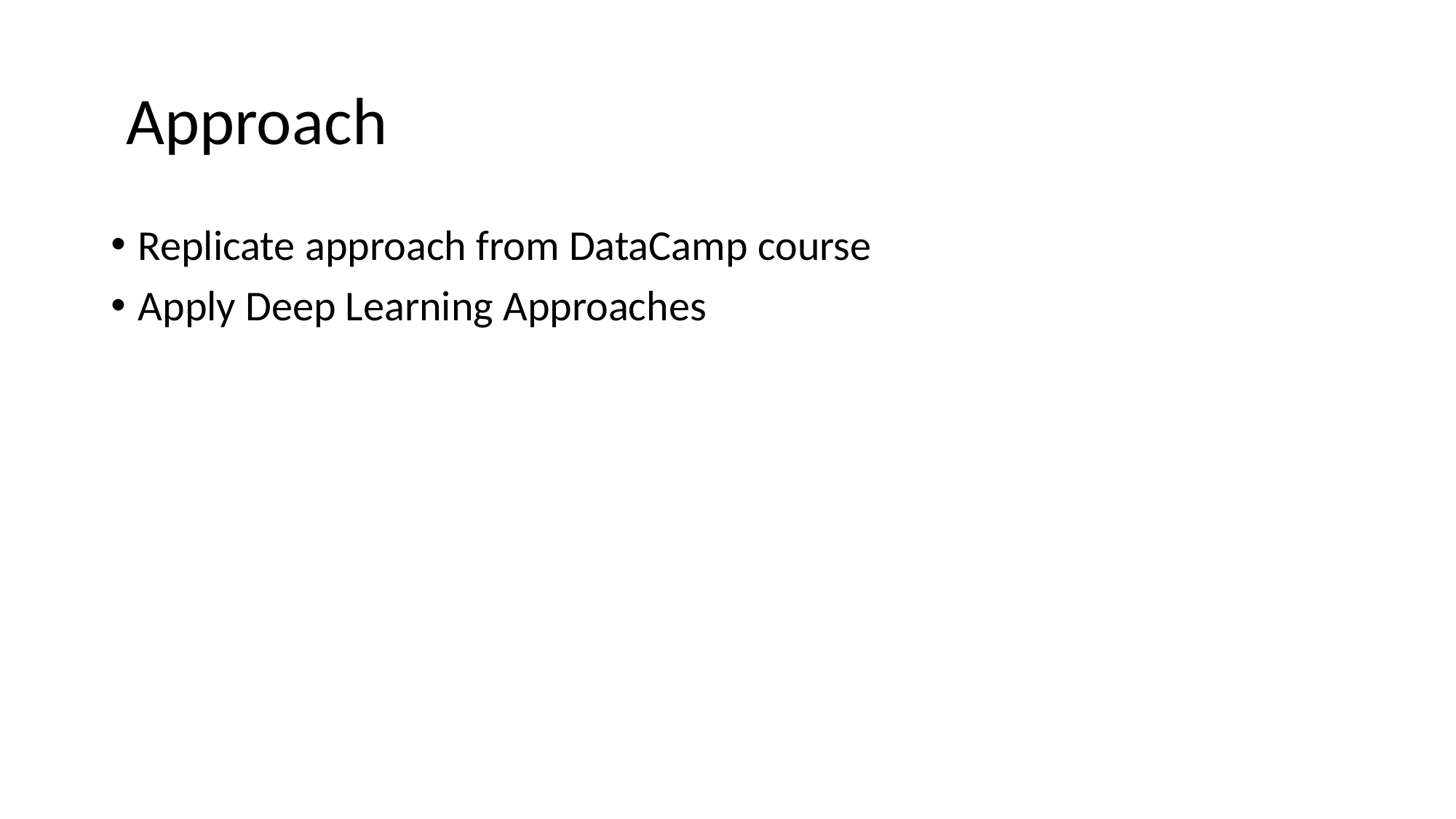

# Approach
Replicate approach from DataCamp course
Apply Deep Learning Approaches